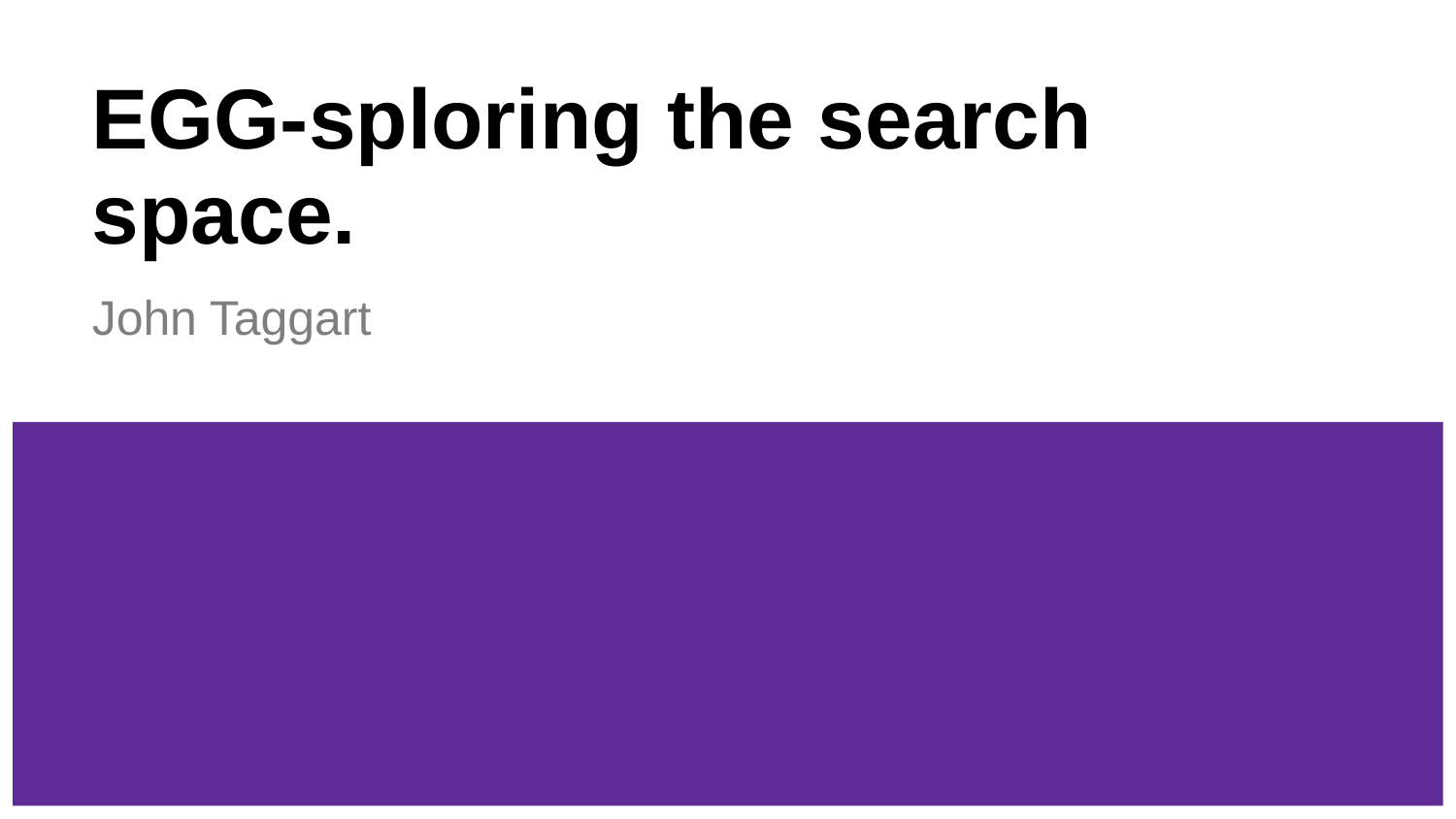

# EGG-sploring the search space.
John Taggart